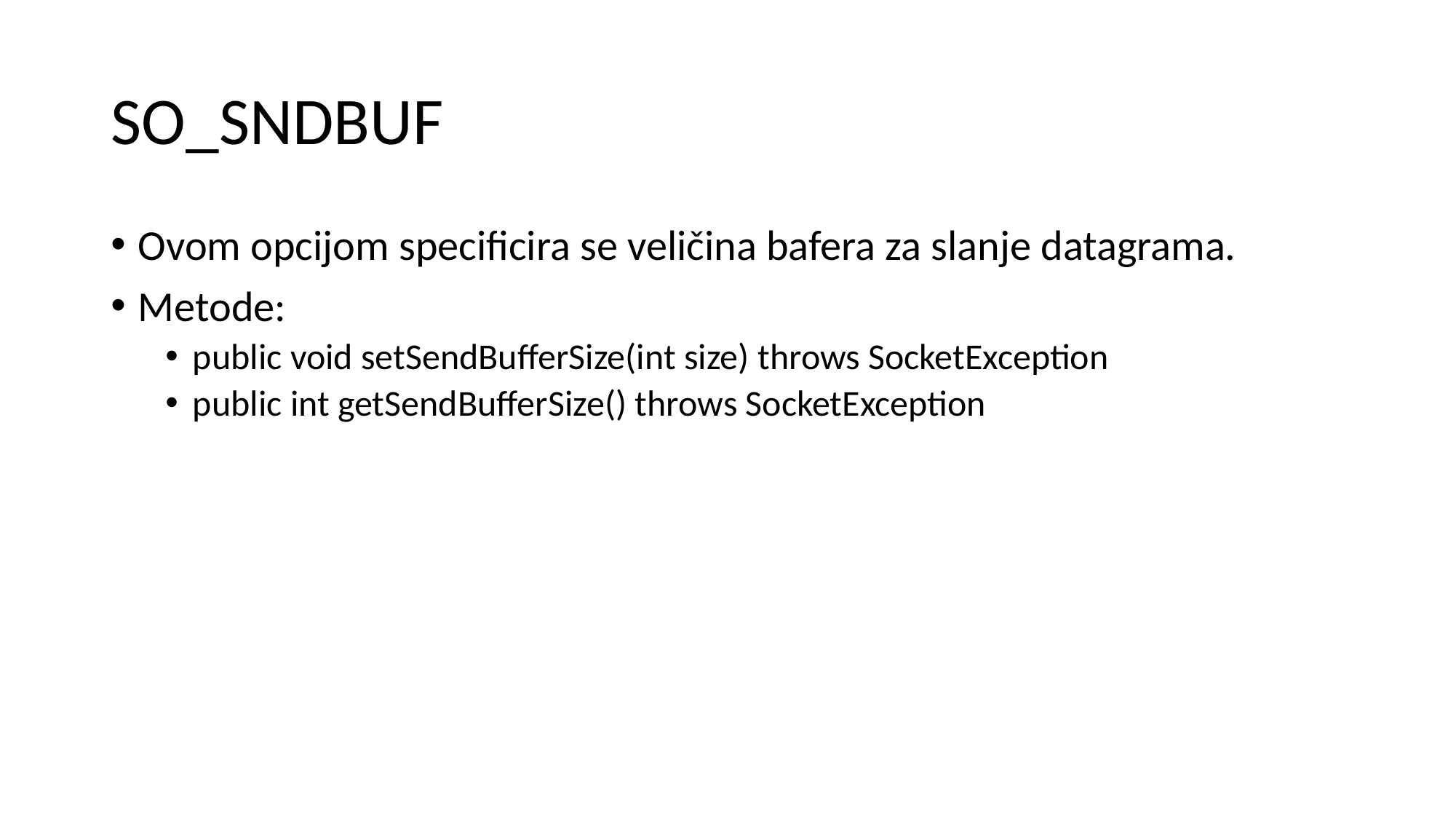

# SO_SNDBUF
Ovom opcijom specificira se veličina bafera za slanje datagrama.
Metode:
public void setSendBufferSize(int size) throws SocketException
public int getSendBufferSize() throws SocketException